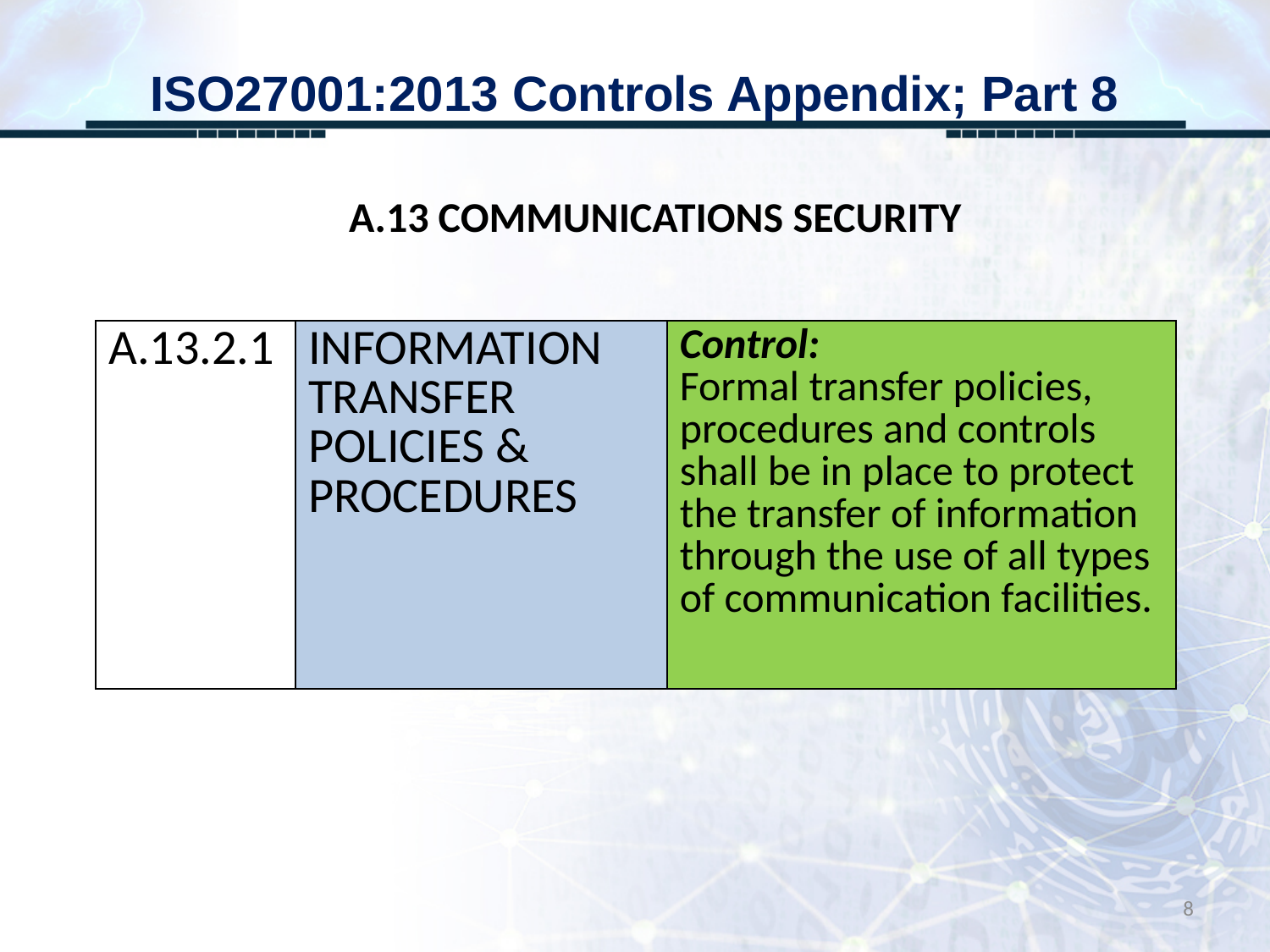

# ISO27001:2013 Controls Appendix; Part 8
A.13 COMMUNICATIONS SECURITY
| A.13.2.1 | INFORMATION TRANSFER POLICIES & PROCEDURES | Control: Formal transfer policies, procedures and controls shall be in place to protect the transfer of information through the use of all types of communication facilities. |
| --- | --- | --- |
8